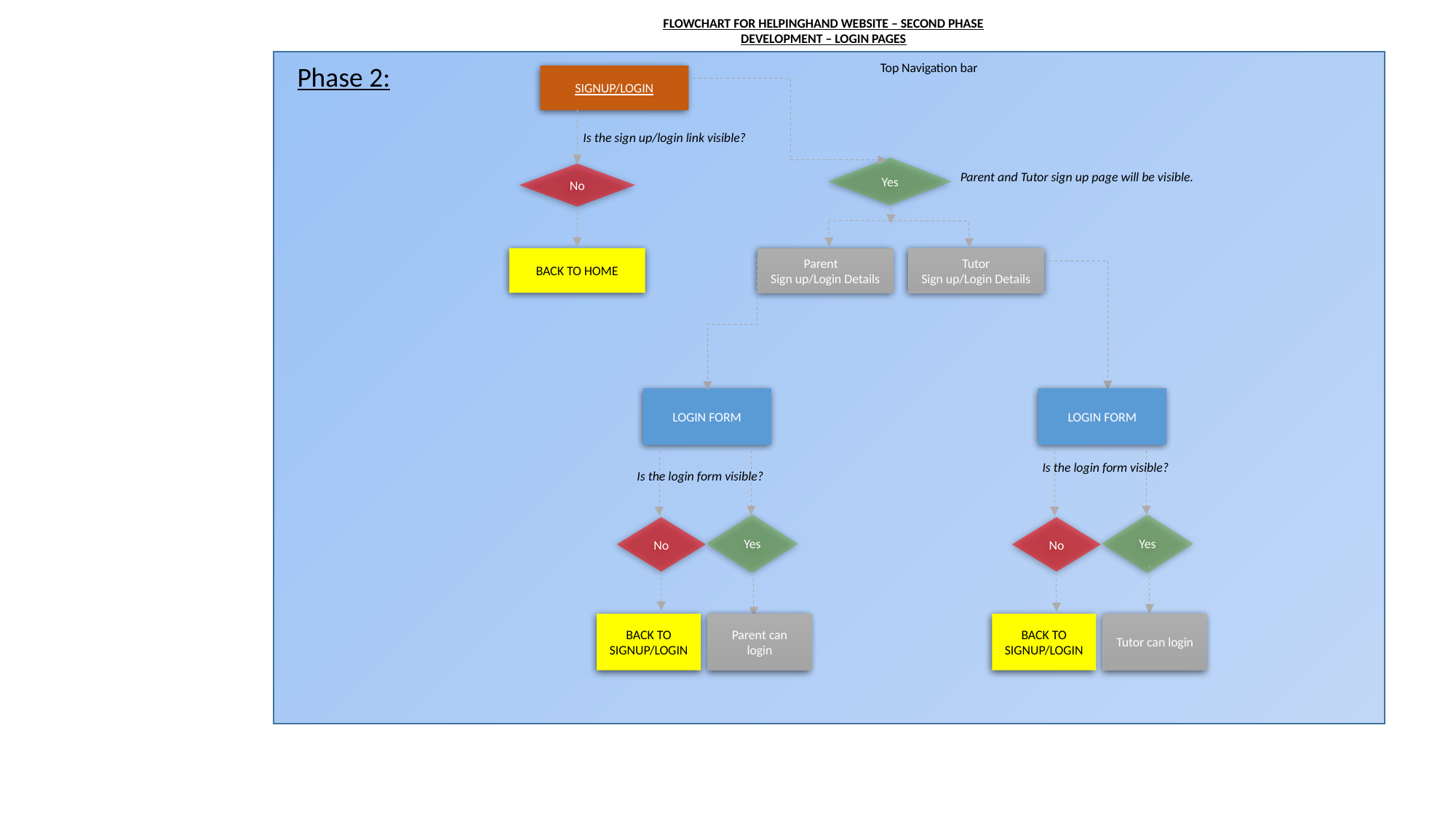

FLOWCHART FOR HELPINGHAND WEBSITE – SECOND PHASE DEVELOPMENT – LOGIN PAGES

Phase 2:
Top Navigation bar
SIGNUP/LOGIN
Yes
No
BACK TO HOME
Tutor
Sign up/Login Details
Is the sign up/login link visible?
Parent
Sign up/Login Details
Parent and Tutor sign up page will be visible.
LOGIN FORM
Yes
No
BACK TO SIGNUP/LOGIN
Parent can login
LOGIN FORM
Yes
No
BACK TO SIGNUP/LOGIN
Tutor can login
Is the login form visible?
Is the login form visible?